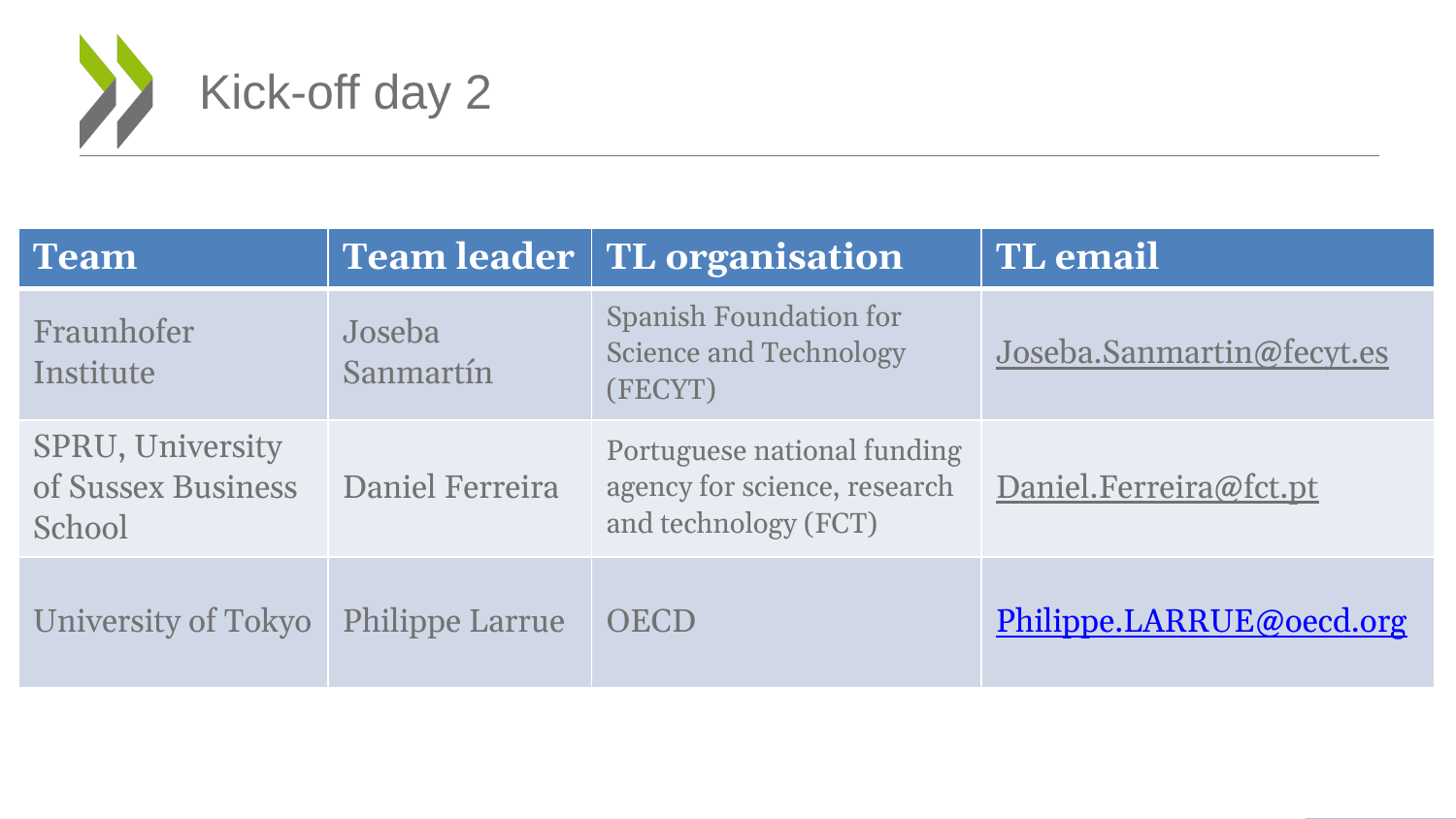

# Kick-off day 2
| Team | Team leader | TL organisation | TL email |
| --- | --- | --- | --- |
| Fraunhofer Institute | Joseba Sanmartín | Spanish Foundation for Science and Technology (FECYT) | Joseba.Sanmartin@fecyt.es |
| SPRU, University of Sussex Business School | Daniel Ferreira | Portuguese national funding agency for science, research and technology (FCT) | Daniel.Ferreira@fct.pt |
| University of Tokyo | Philippe Larrue | OECD | Philippe.LARRUE@oecd.org |